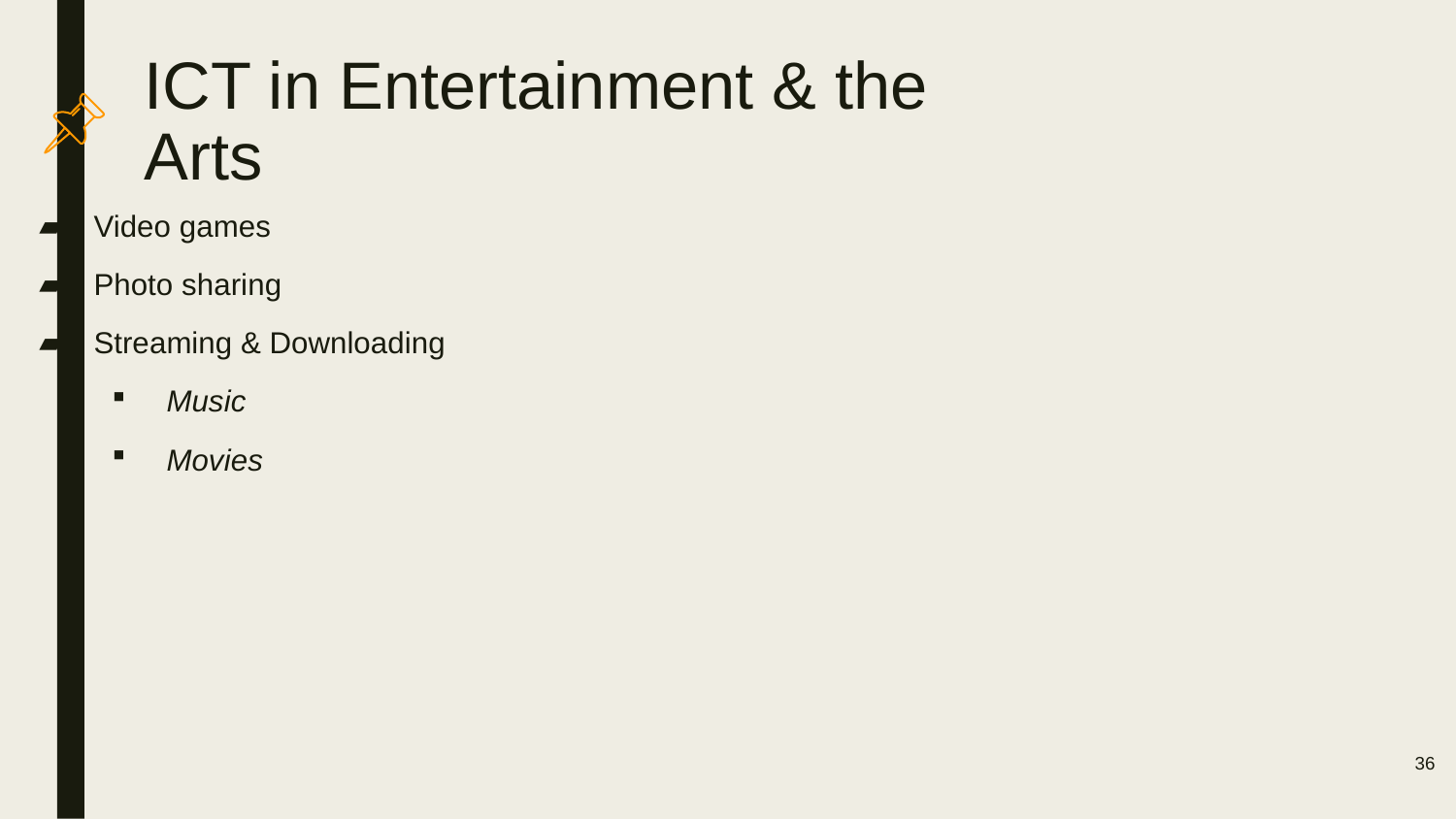

# ICT in Entertainment & the Arts

Video games
Photo sharing
Streaming & Downloading
Music
Movies

36